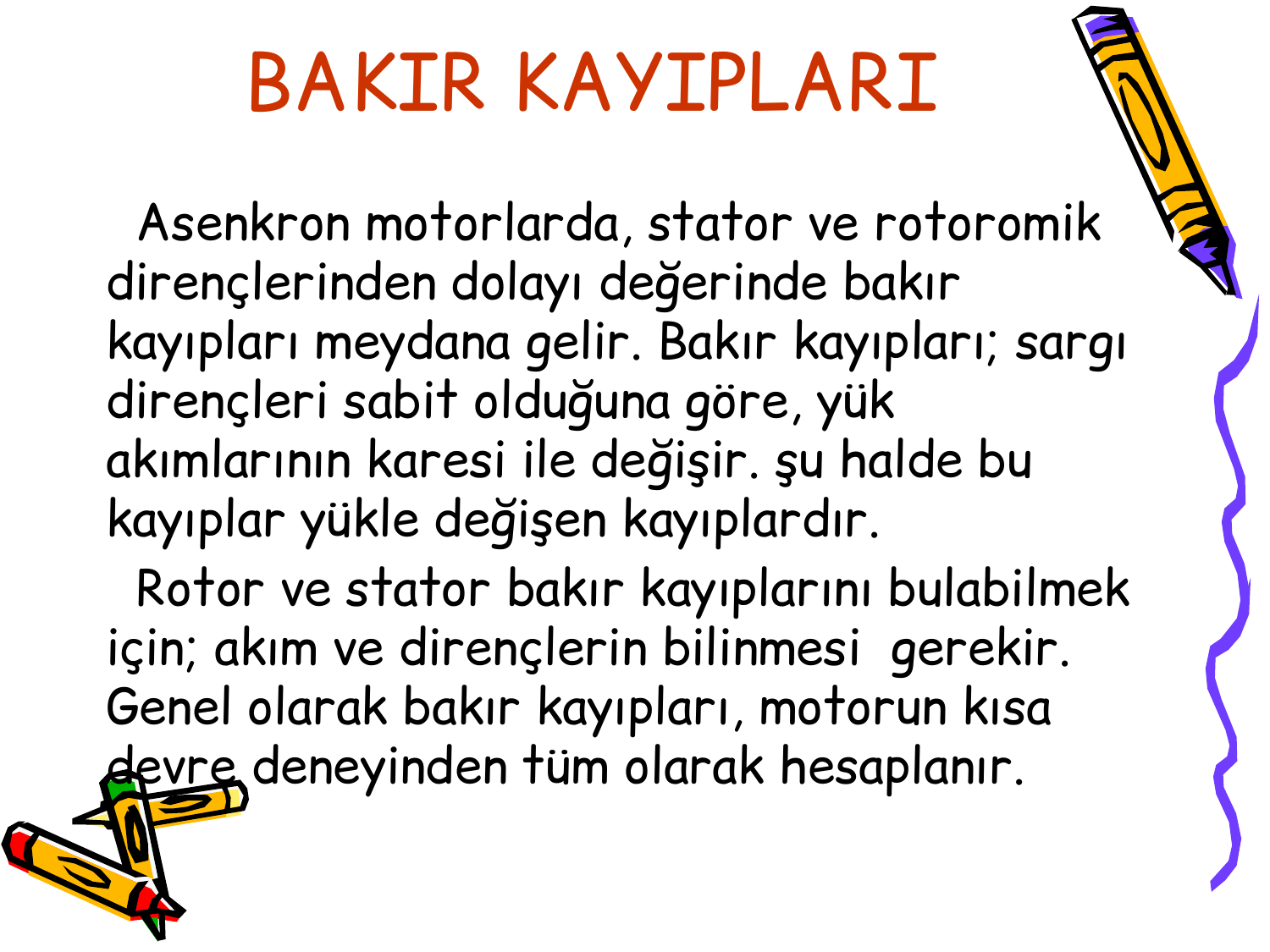

# BAKIR KAYIPLARI
  Asenkron motorlarda, stator ve rotoromik dirençlerinden dolayı değerinde bakır kayıpları meydana gelir. Bakır kayıpları; sargı dirençleri sabit olduğuna göre, yük akımlarının karesi ile değişir. şu halde bu kayıplar yükle değişen kayıplardır.
  Rotor ve stator bakır kayıplarını bulabilmek için; akım ve dirençlerin bilinmesi  gerekir. Genel olarak bakır kayıpları, motorun kısa devre deneyinden tüm olarak hesaplanır.